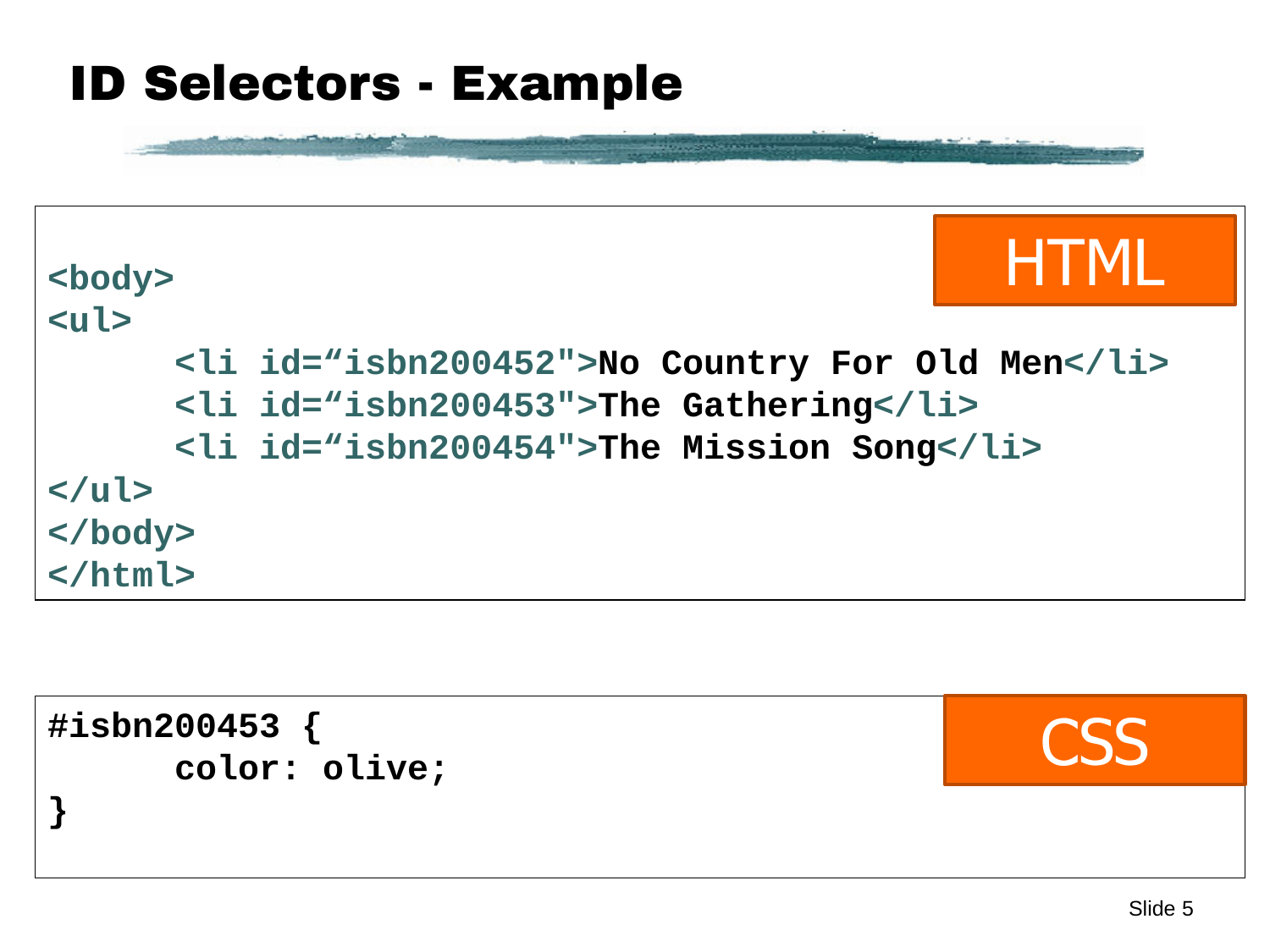

# ID Selectors - Example

<body>
<ul>
	<li id=“isbn200452">No Country For Old Men</li>
	<li id=“isbn200453">The Gathering</li>
	<li id=“isbn200454">The Mission Song</li>
</ul>
</body>
</html>
HTML
#isbn200453 {
	color: olive;
}

CSS
Slide 5